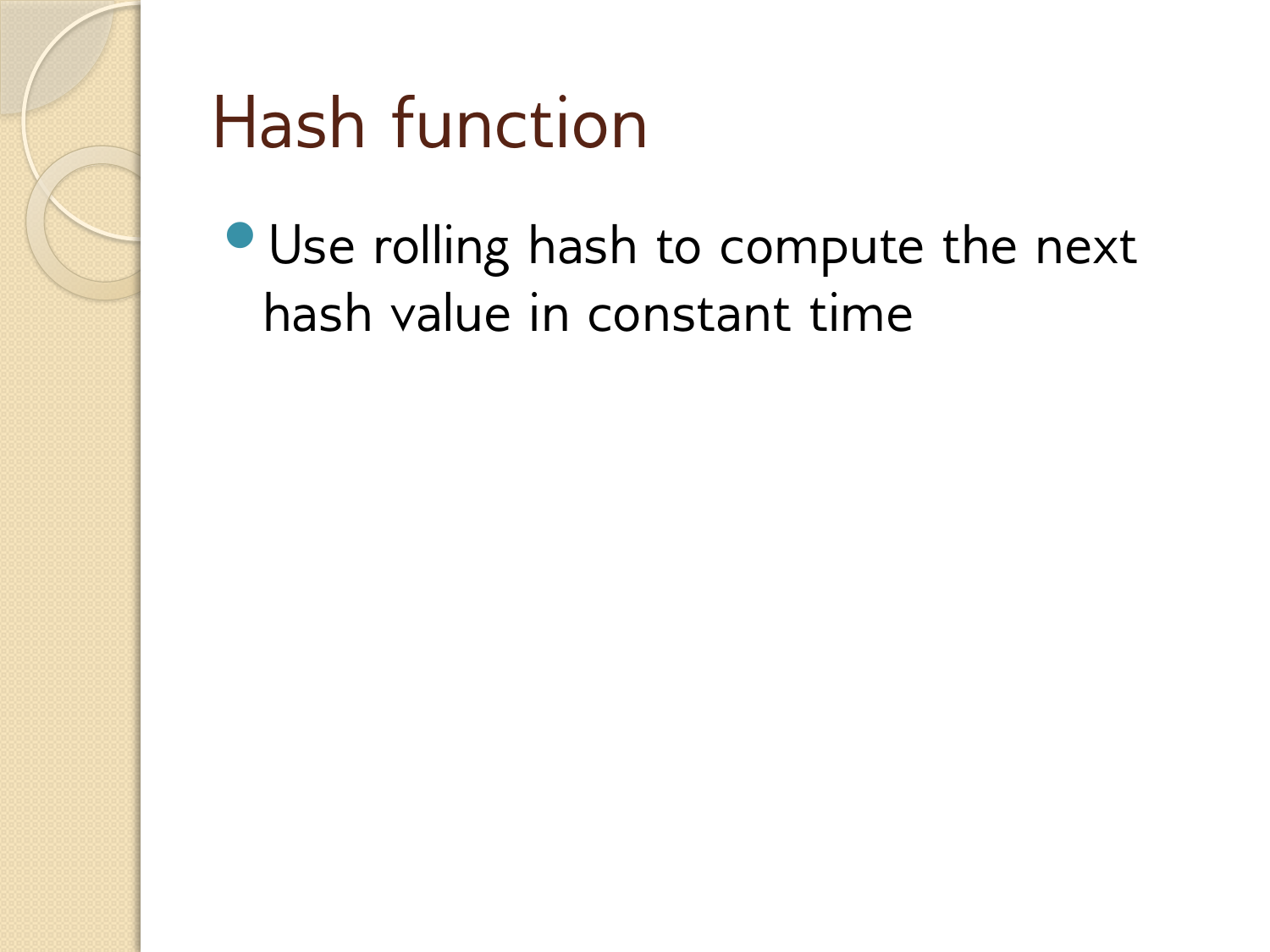

# Hash function
Use rolling hash to compute the next hash value in constant time